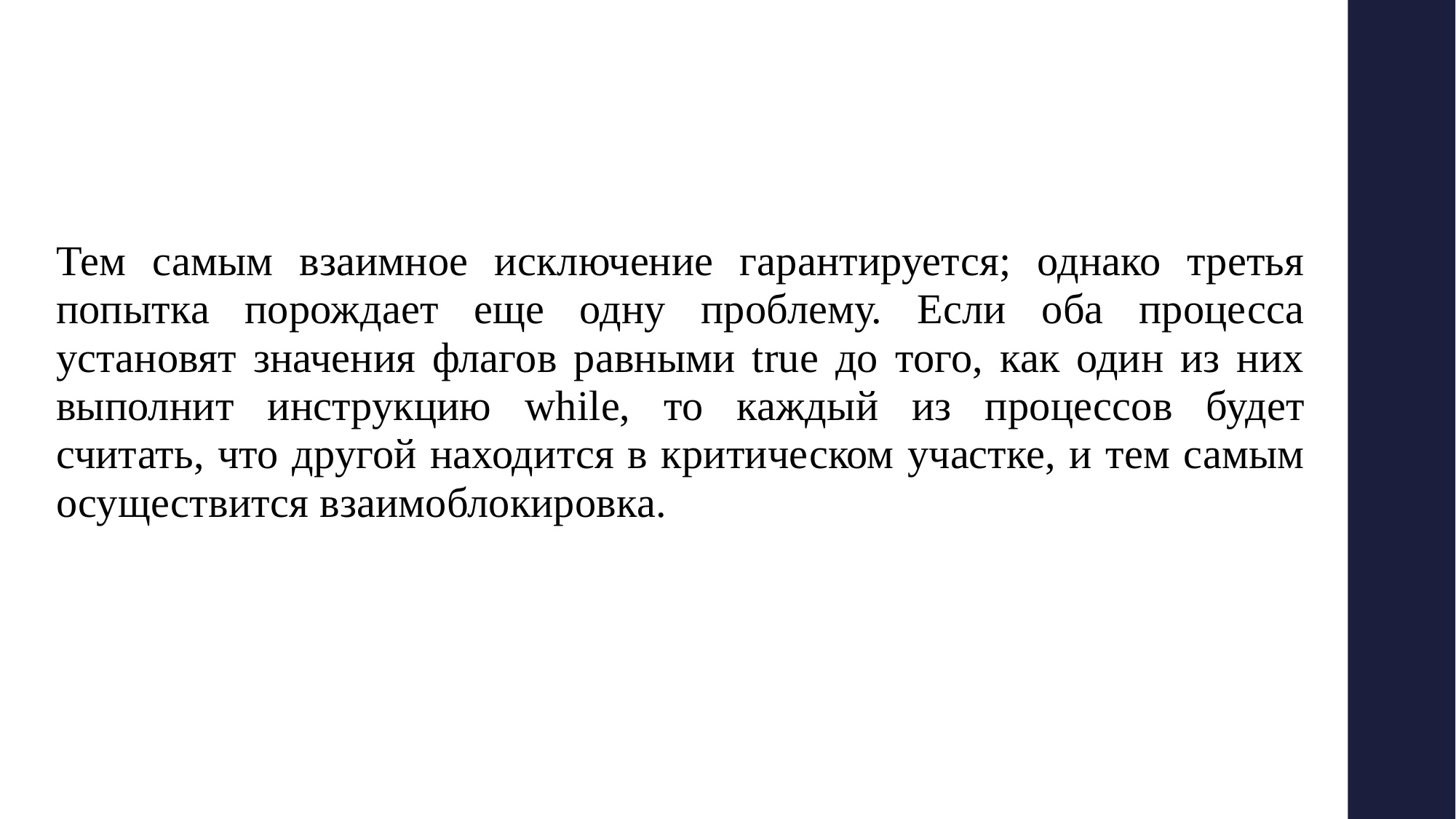

Тем самым взаимное исключение гарантируется; однако третья попытка порождает еще одну проблему. Если оба процесса установят значения флагов равными true до того, как один из них выполнит инструкцию while, то каждый из процессов будет считать, что другой находится в критическом участке, и тем самым осуществится взаимоблокировка.